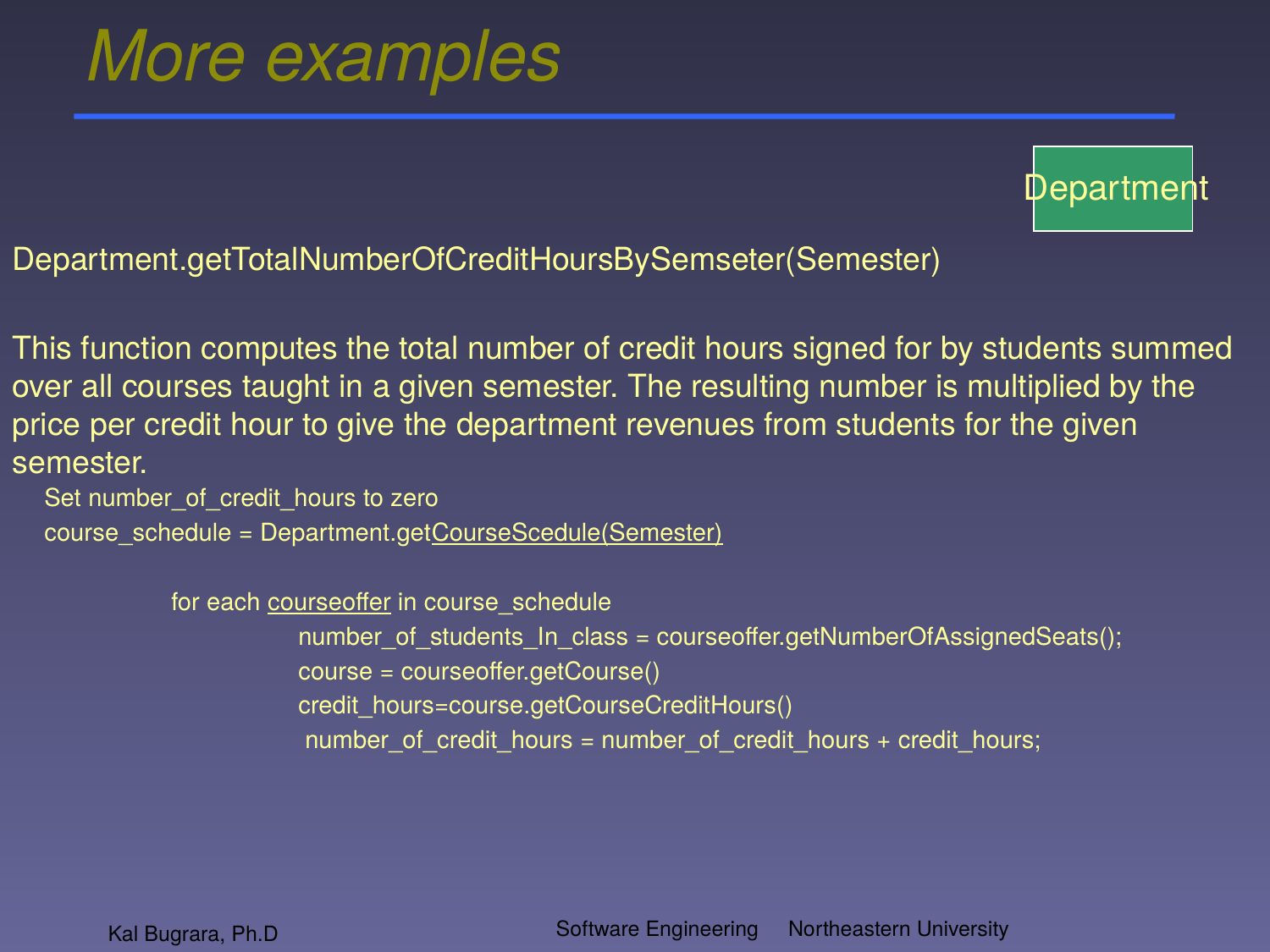

# More examples

Department
Department.getTotalNumberOfCreditHoursBySemseter(Semester)

This function computes the total number of credit hours signed for by students summed over all courses taught in a given semester. The resulting number is multiplied by the price per credit hour to give the department revenues from students for the given semester.
Set number_of_credit_hours to zero
course_schedule = Department.getCourseScedule(Semester)

	for each courseoffer in course_schedule
		number_of_students_In_class = courseoffer.getNumberOfAssignedSeats();
		course = courseoffer.getCourse()
		credit_hours=course.getCourseCreditHours()
		 number_of_credit_hours = number_of_credit_hours + credit_hours;

Kal Bugrara, Ph.D
Software Engineering		     Northeastern University